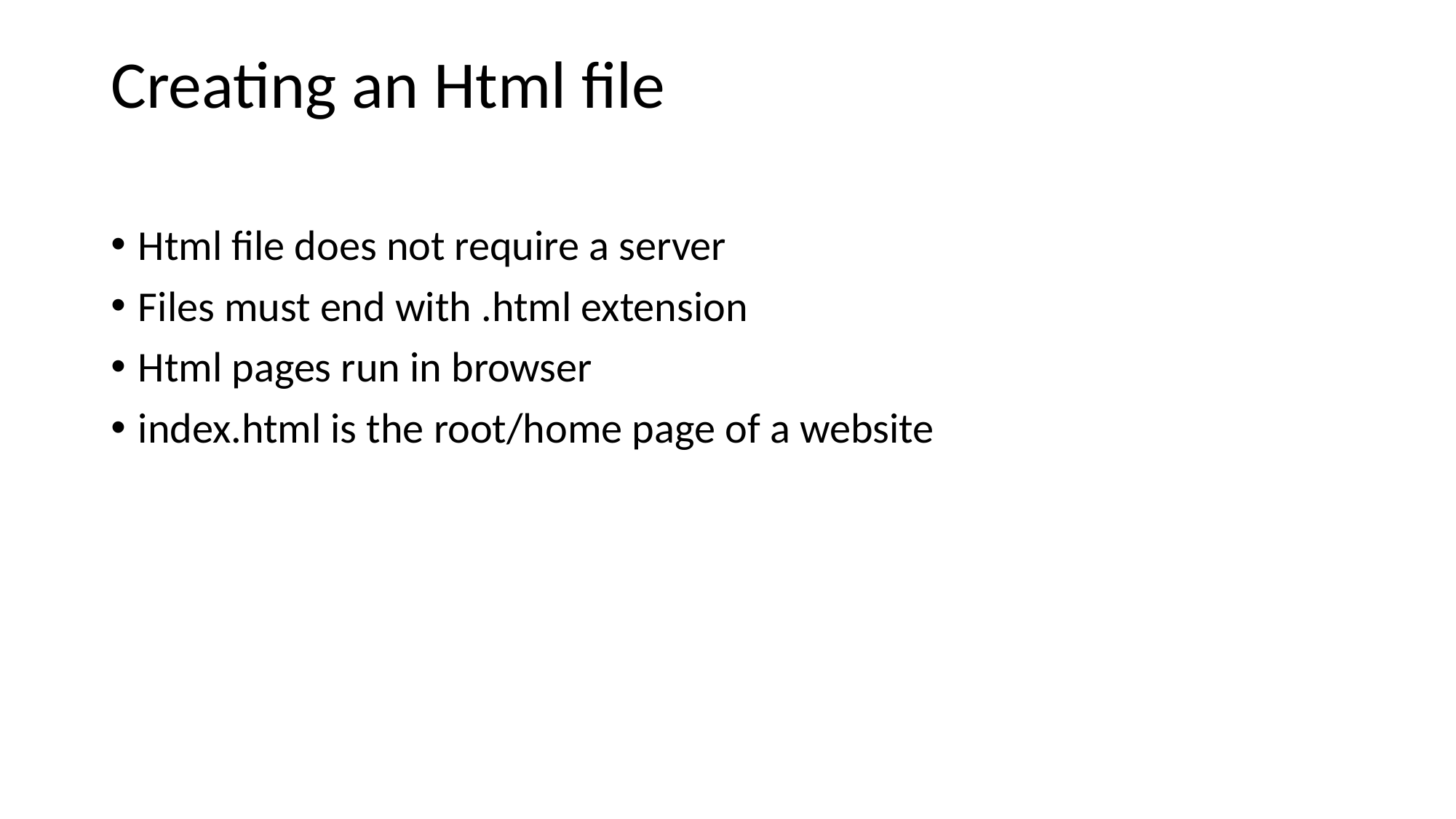

# Creating an Html file
Html file does not require a server
Files must end with .html extension
Html pages run in browser
index.html is the root/home page of a website